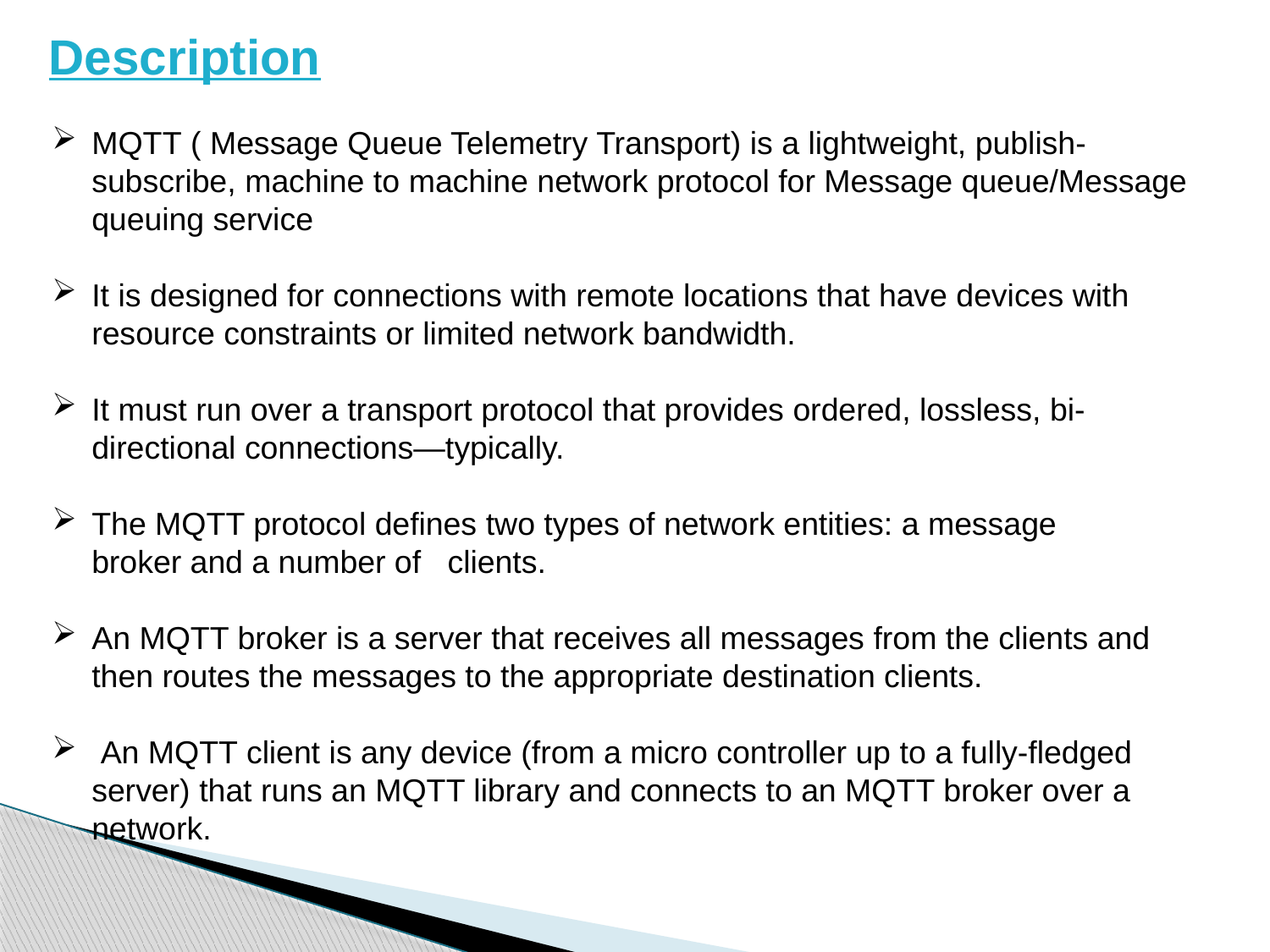

Description

MQTT ( Message Queue Telemetry Transport) is a lightweight, publish-subscribe, machine to machine network protocol for Message queue/Message queuing service

It is designed for connections with remote locations that have devices with resource constraints or limited network bandwidth.

It must run over a transport protocol that provides ordered, lossless, bi-directional connections—typically.

The MQTT protocol defines two types of network entities: a message broker and a number of   clients.

An MQTT broker is a server that receives all messages from the clients and then routes the messages to the appropriate destination clients.

 An MQTT client is any device (from a micro controller up to a fully-fledged server) that runs an MQTT library and connects to an MQTT broker over a network.